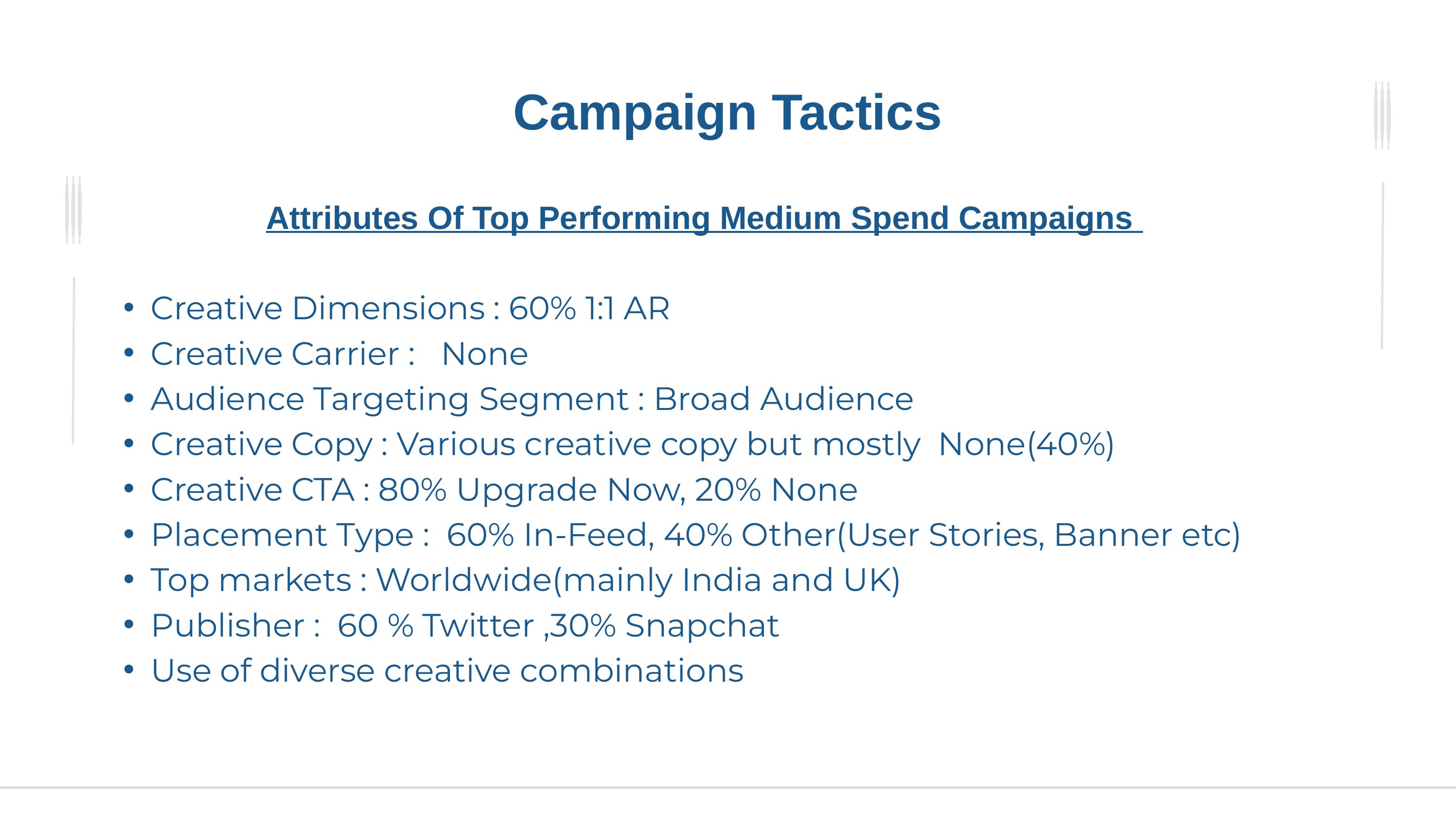

Campaign Tactics

Attributes Of Top Performing Medium Spend Campaigns

Creative Dimensions : 60% 1:1 AR
Creative Carrier :   None
Audience Targeting Segment : Broad Audience
Creative Copy : Various creative copy but mostly  None(40%)
Creative CTA : 80% Upgrade Now, 20% None
Placement Type :  60% In-Feed, 40% Other(User Stories, Banner etc)
Top markets : Worldwide(mainly India and UK)
Publisher :  60 % Twitter ,30% Snapchat
Use of diverse creative combinations

A magazine is a periodical publication, which can either be printed or published electronically.
A magazine is a periodical publication, which can either be printed or published electronically.